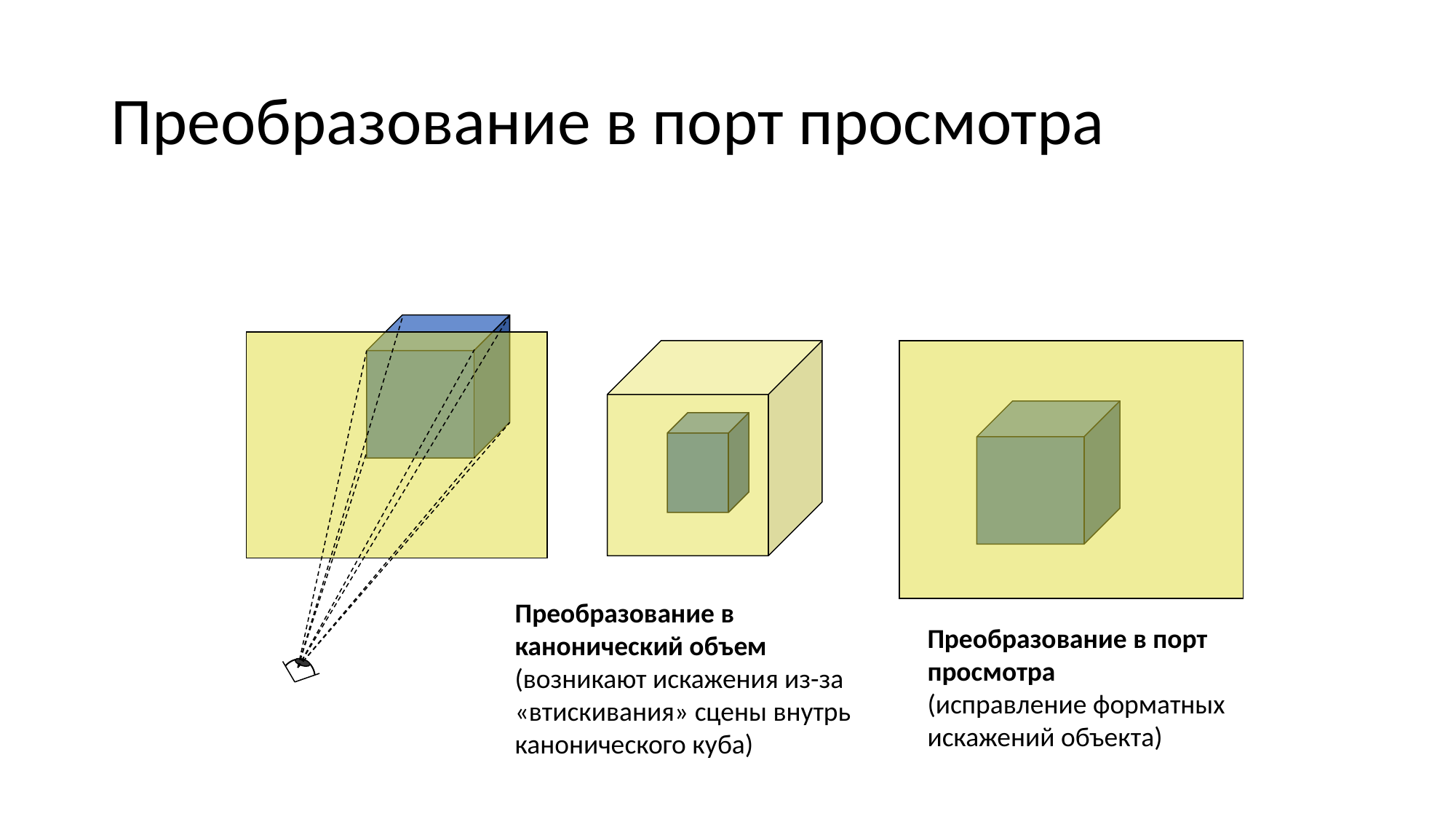

# Преобразование в порт просмотра

Преобразование в канонический объем
(возникают искажения из-за «втискивания» сцены внутрь канонического куба)
Преобразование в порт просмотра
(исправление форматных искажений объекта)